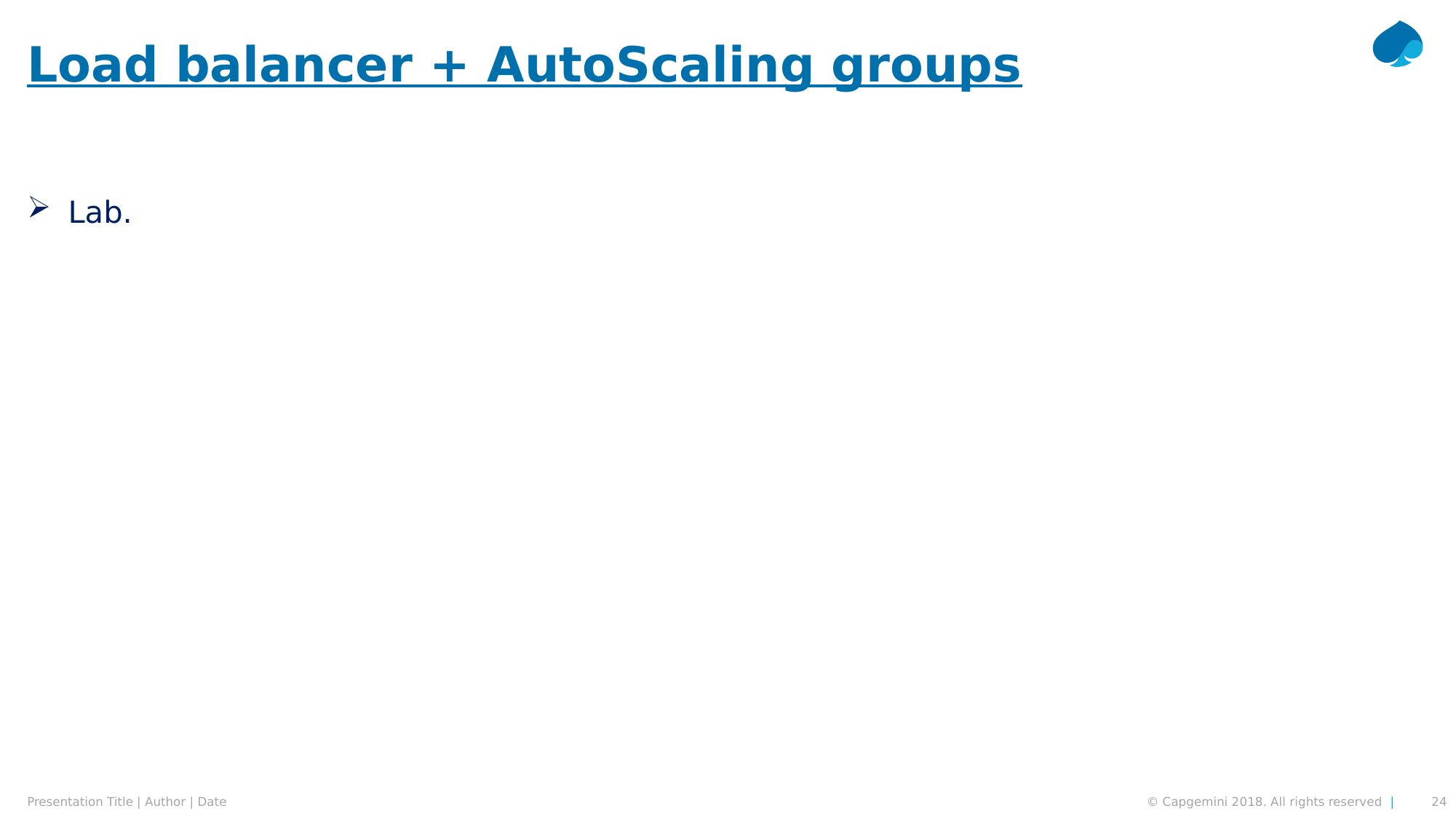

# Load balancer + AutoScaling groups
Lab.